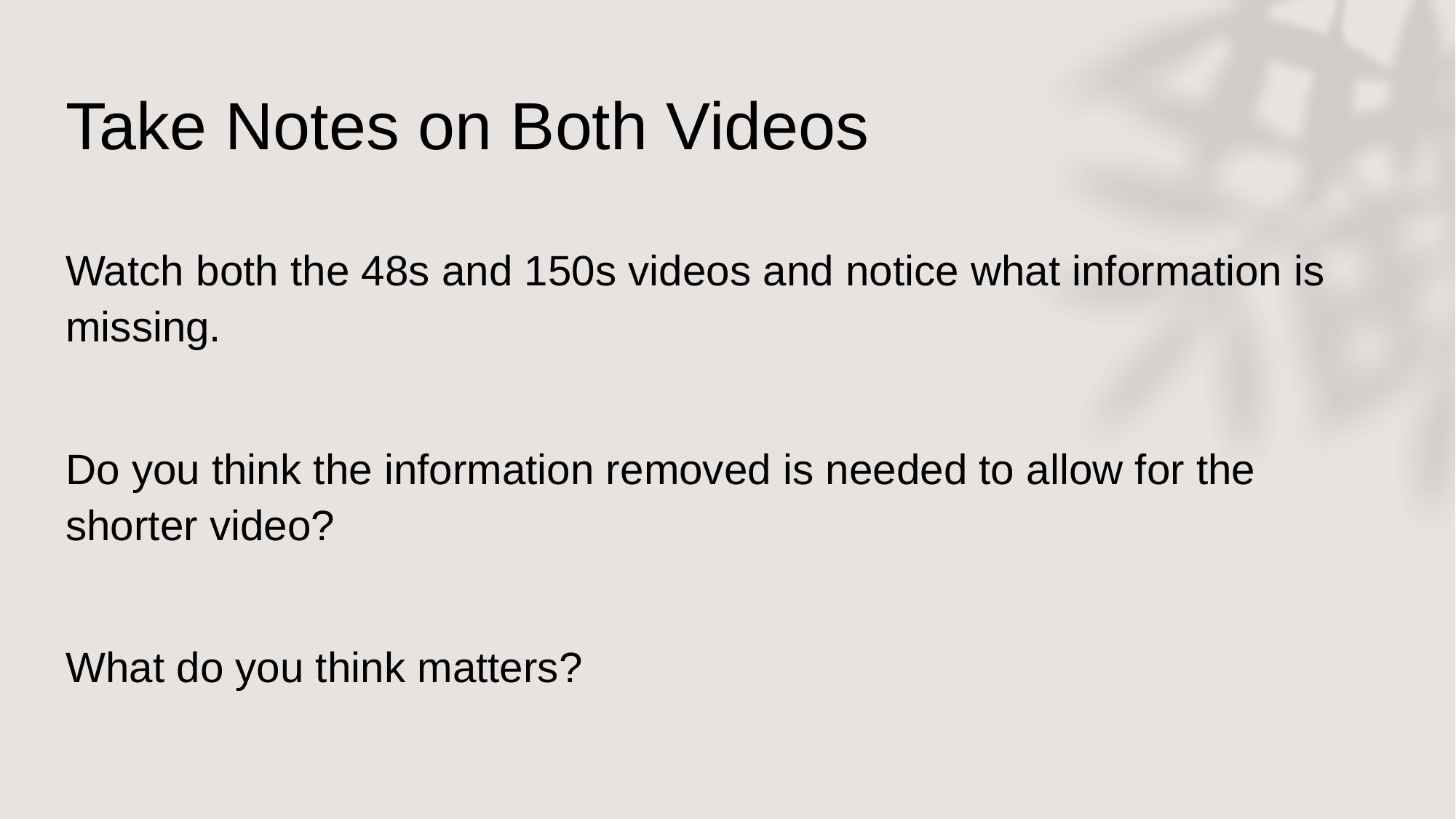

# Take Notes on Both Videos
Watch both the 48s and 150s videos and notice what information is missing.

Do you think the information removed is needed to allow for the shorter video?

What do you think matters?